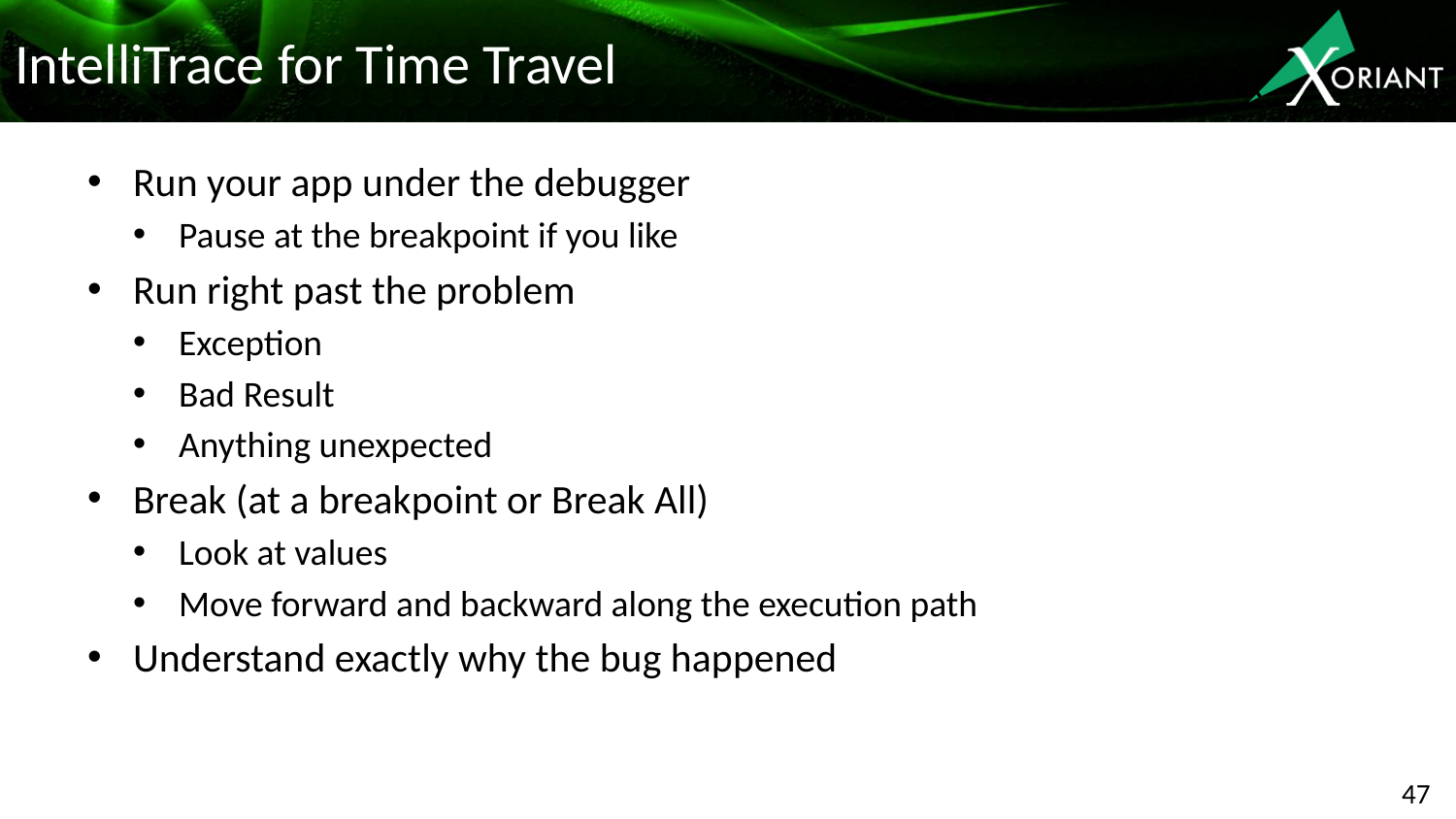

# IntelliTrace for Time Travel
Run your app under the debugger
Pause at the breakpoint if you like
Run right past the problem
Exception
Bad Result
Anything unexpected
Break (at a breakpoint or Break All)
Look at values
Move forward and backward along the execution path
Understand exactly why the bug happened
47